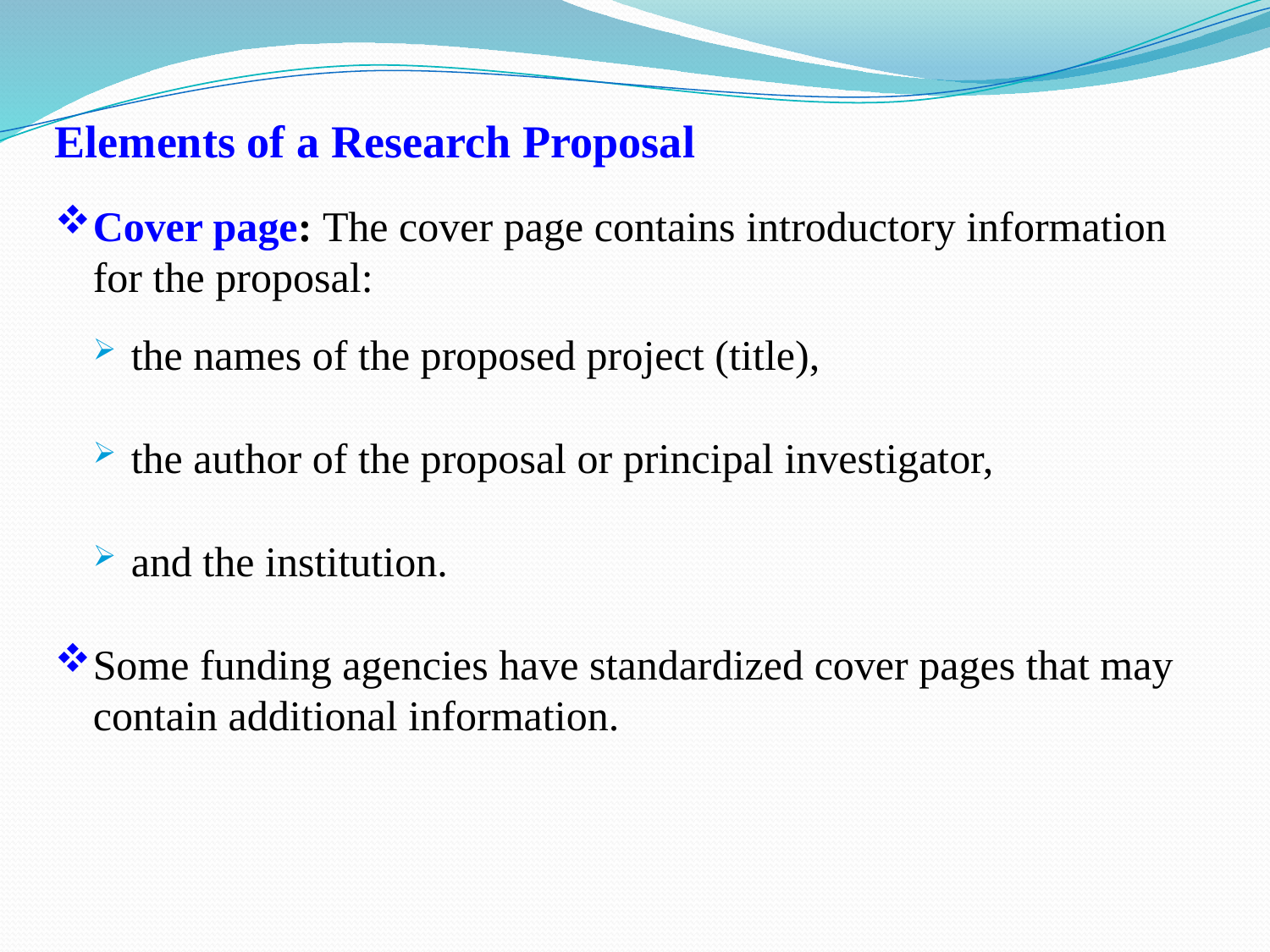

Elements of a Research Proposal

Cover page: The cover page contains introductory information for the proposal:

the names of the proposed project (title),

the author of the proposal or principal investigator,

and the institution.

Some funding agencies have standardized cover pages that may contain additional information.